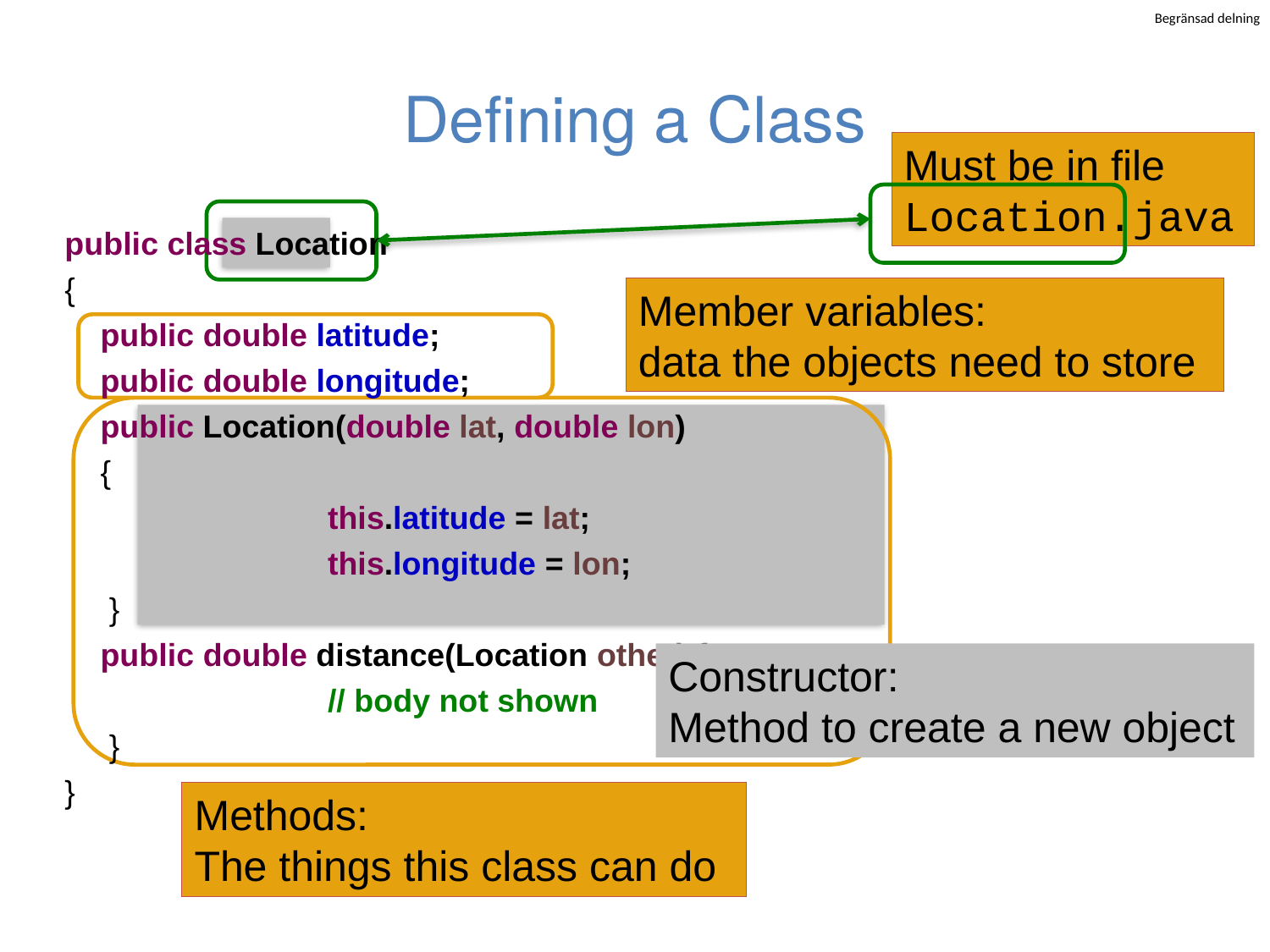

# Defining a Class
Must be in file Location.java

public class Location
{
    public double latitude;
    public double longitude;
    public Location(double lat, double lon)
    {
		 this.latitude = lat;
		 this.longitude = lon;
     }
    public double distance(Location other) {
		 // body not shown
     }
}

Member variables:
data the objects need to store

Constructor:
Method to create a new object
Methods:
The things this class can do